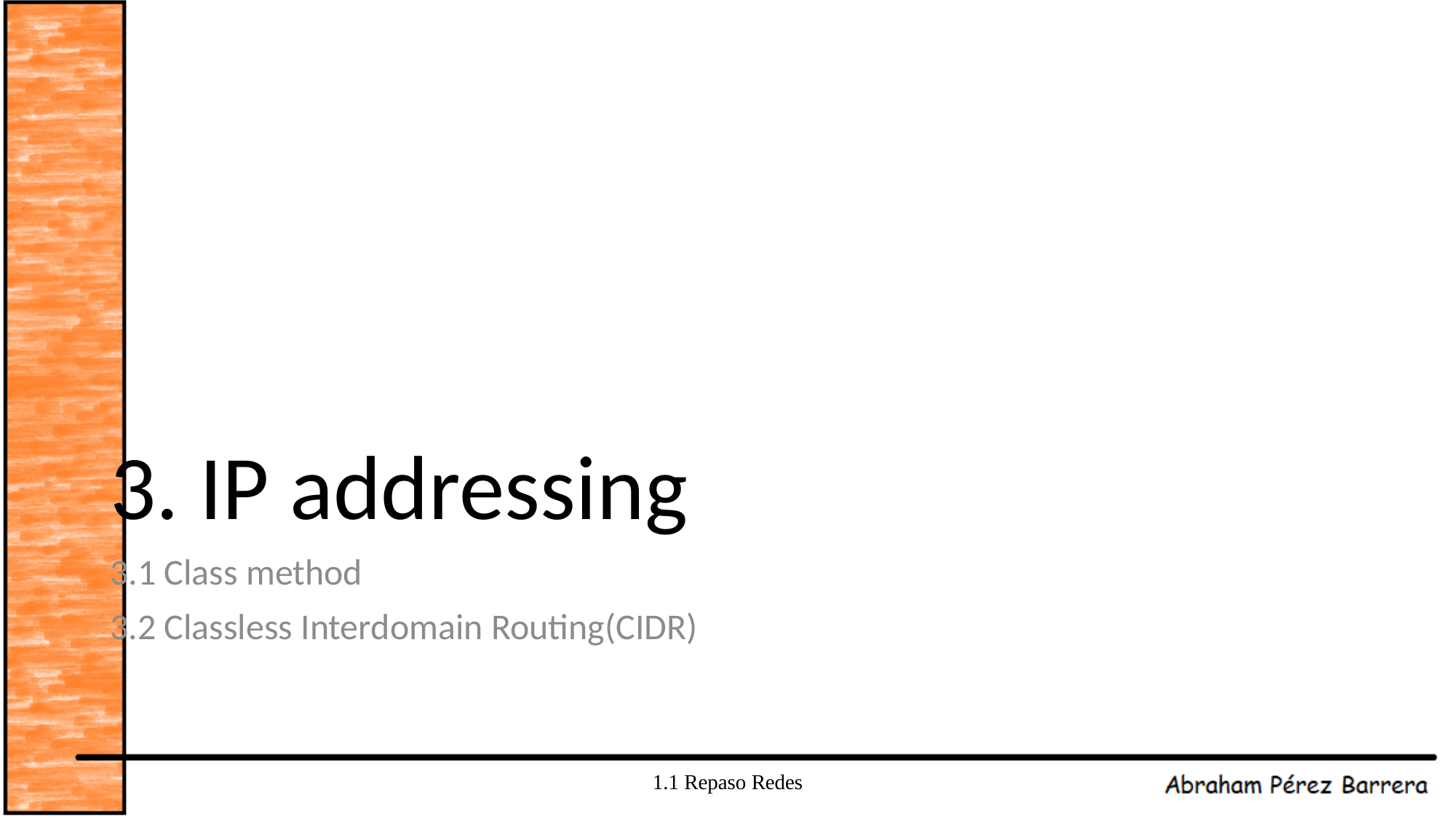

# 3. IP addressing
3.1 Class method
3.2 Classless Interdomain Routing(CIDR)
1.1 Repaso Redes